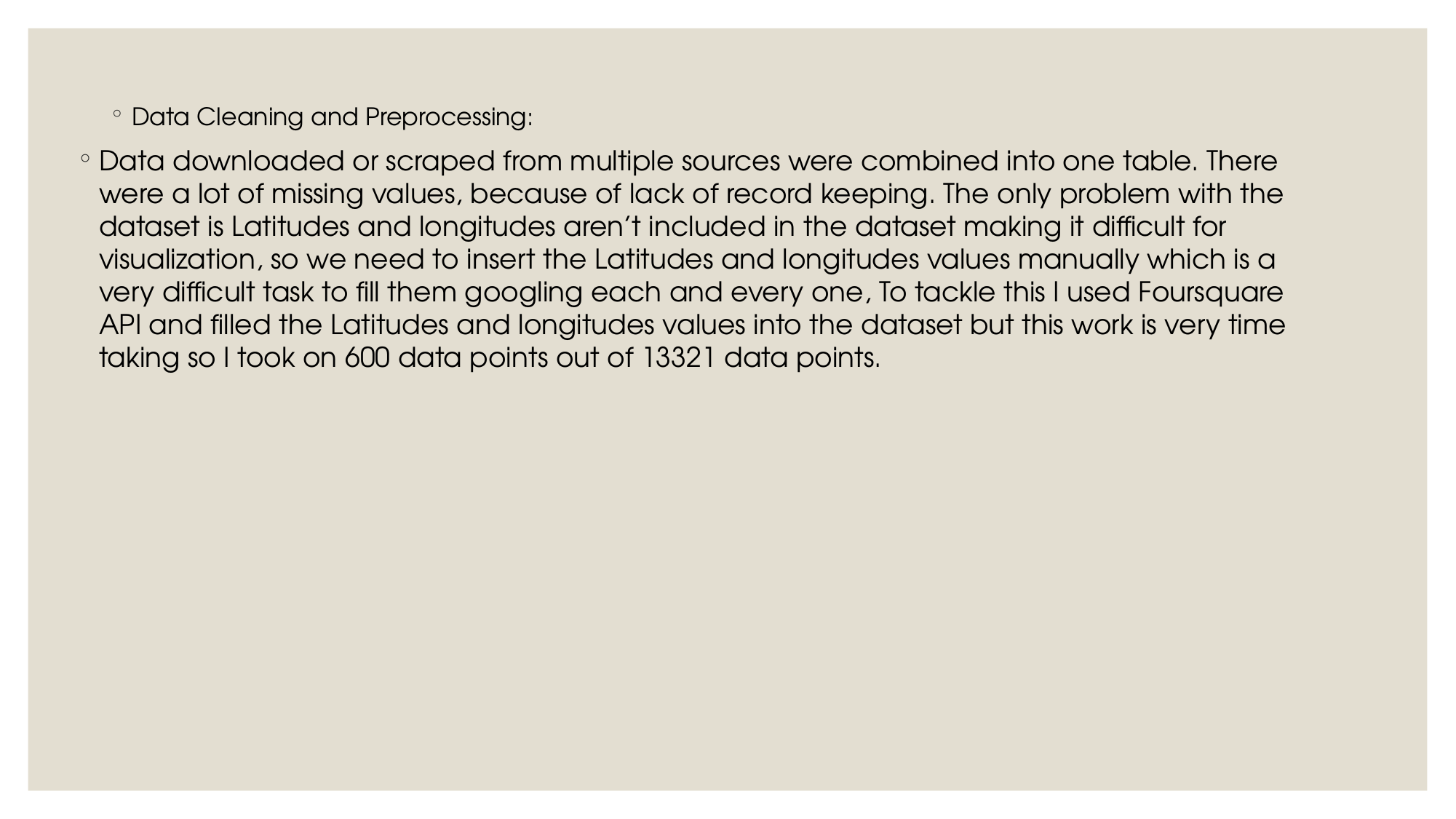

Data Cleaning and Preprocessing:
Data downloaded or scraped from multiple sources were combined into one table. There were a lot of missing values, because of lack of record keeping. The only problem with the dataset is Latitudes and longitudes aren’t included in the dataset making it difficult for visualization, so we need to insert the Latitudes and longitudes values manually which is a very difficult task to fill them googling each and every one, To tackle this I used Foursquare API and filled the Latitudes and longitudes values into the dataset but this work is very time taking so I took on 600 data points out of 13321 data points.